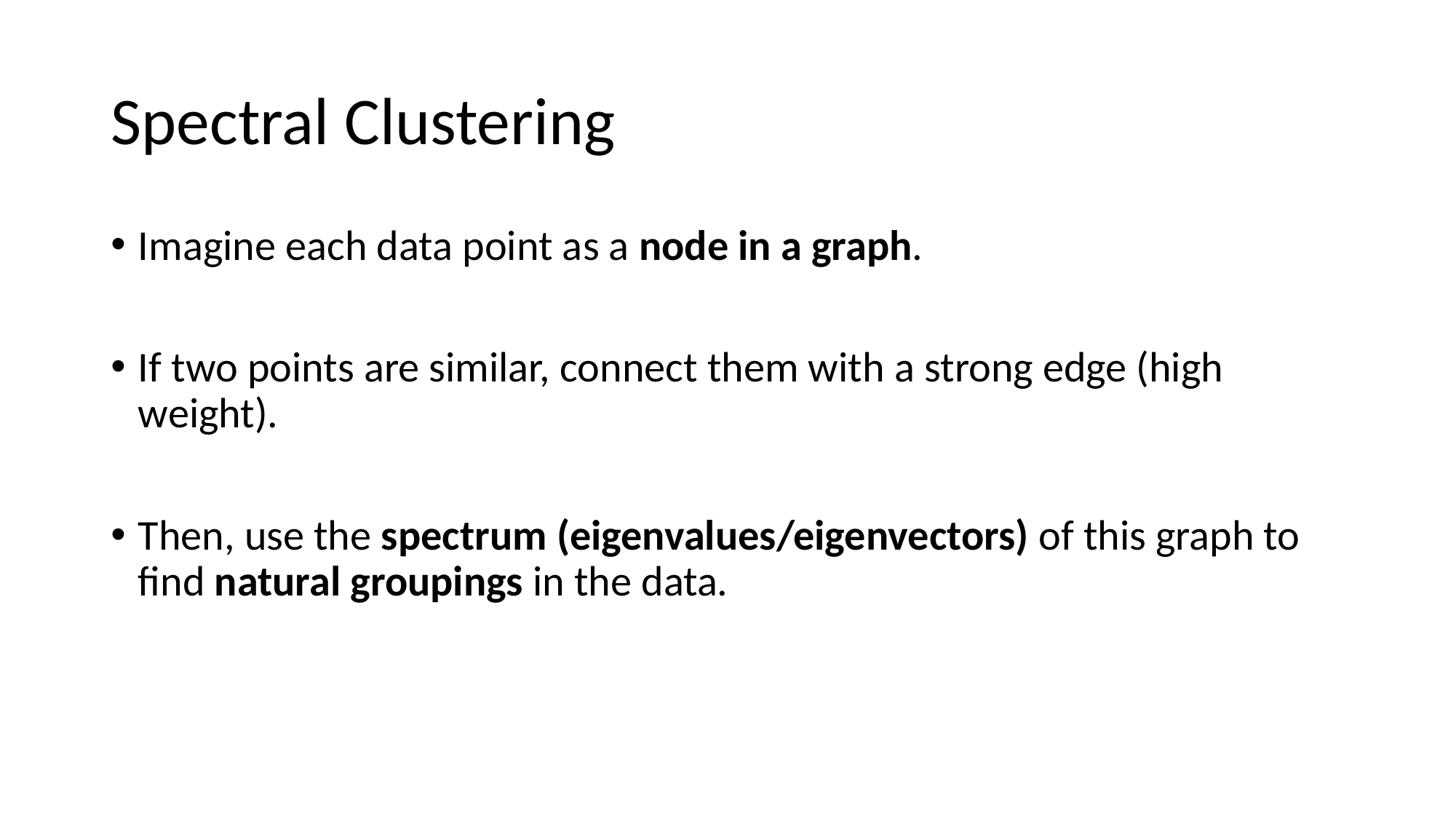

# Spectral Clustering
Imagine each data point as a node in a graph.

If two points are similar, connect them with a strong edge (high weight).

Then, use the spectrum (eigenvalues/eigenvectors) of this graph to find natural groupings in the data.